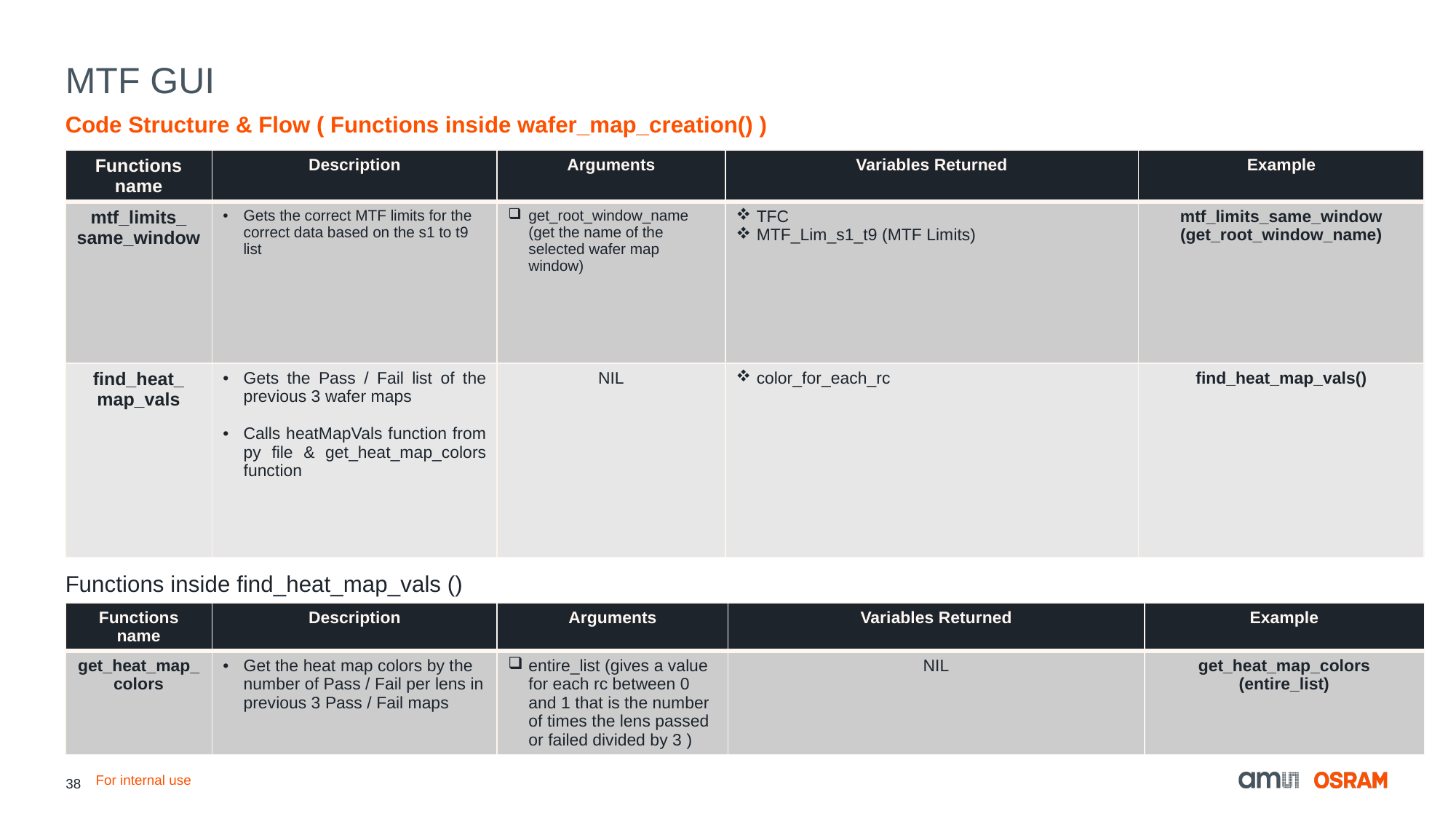

# MTF GUI
Code Structure & Flow ( Functions inside wafer_map_creation() )
| Functions name | Description | Arguments | Variables Returned | Example |
| --- | --- | --- | --- | --- |
| mtf\_limits\_ same\_window | Gets the correct MTF limits for the correct data based on the s1 to t9 list | get\_root\_window\_name (get the name of the selected wafer map window) | TFC MTF\_Lim\_s1\_t9 (MTF Limits) | mtf\_limits\_same\_window (get\_root\_window\_name) |
| find\_heat\_ map\_vals | Gets the Pass / Fail list of the previous 3 wafer maps Calls heatMapVals function from py file & get\_heat\_map\_colors function | NIL | color\_for\_each\_rc | find\_heat\_map\_vals() |
Functions inside find_heat_map_vals ()
| Functions name | Description | Arguments | Variables Returned | Example |
| --- | --- | --- | --- | --- |
| get\_heat\_map\_colors | Get the heat map colors by the number of Pass / Fail per lens in previous 3 Pass / Fail maps | entire\_list (gives a value for each rc between 0 and 1 that is the number of times the lens passed or failed divided by 3 ) | NIL | get\_heat\_map\_colors (entire\_list) |
For internal use